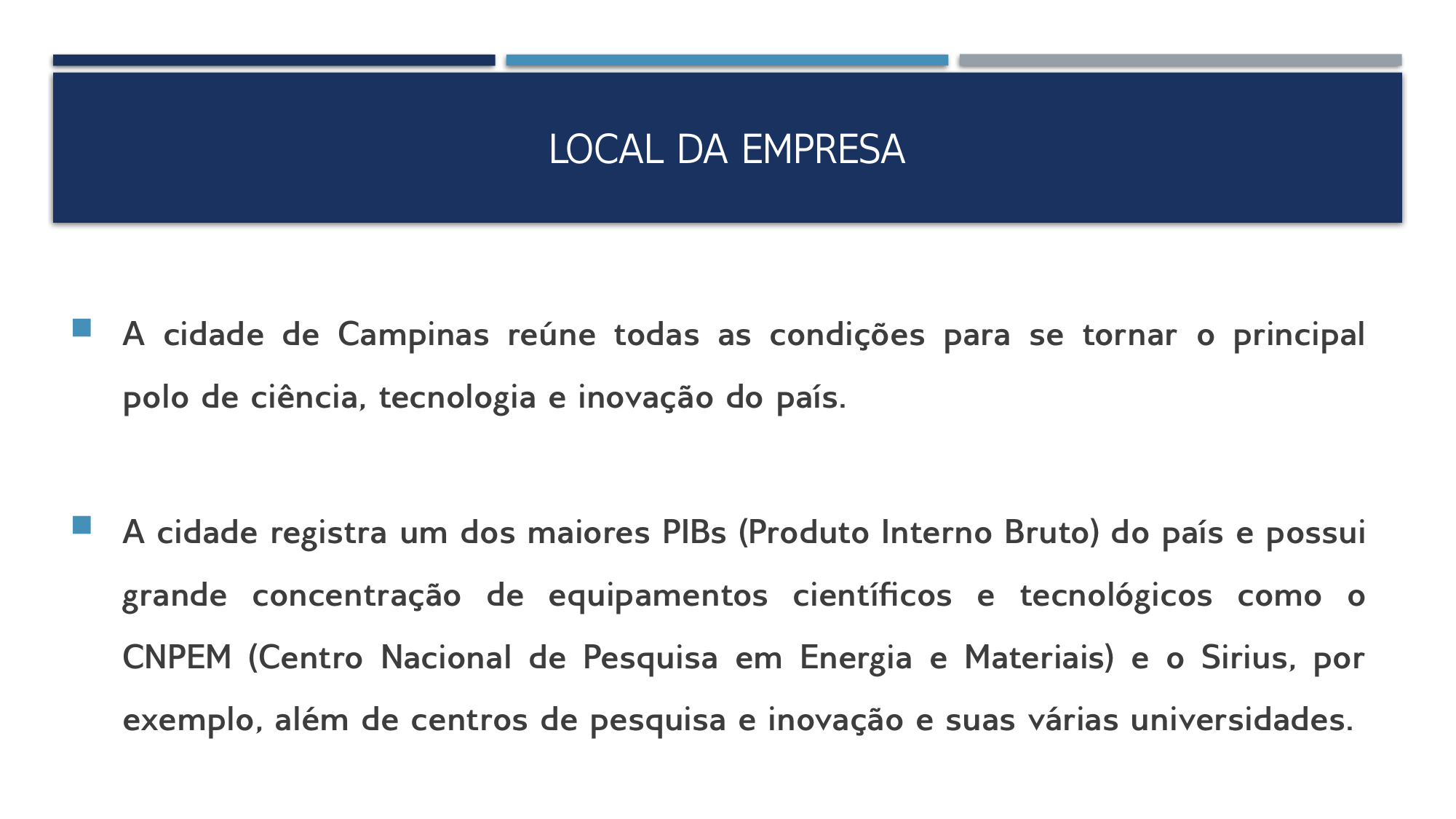

# LOCAL DA EMPRESA

A cidade de Campinas reúne todas as condições para se tornar o principal polo de ciência, tecnologia e inovação do país.

A cidade registra um dos maiores PIBs (Produto Interno Bruto) do país e possui grande concentração de equipamentos científicos e tecnológicos como o CNPEM (Centro Nacional de Pesquisa em Energia e Materiais) e o Sirius, por exemplo, além de centros de pesquisa e inovação e suas várias universidades.